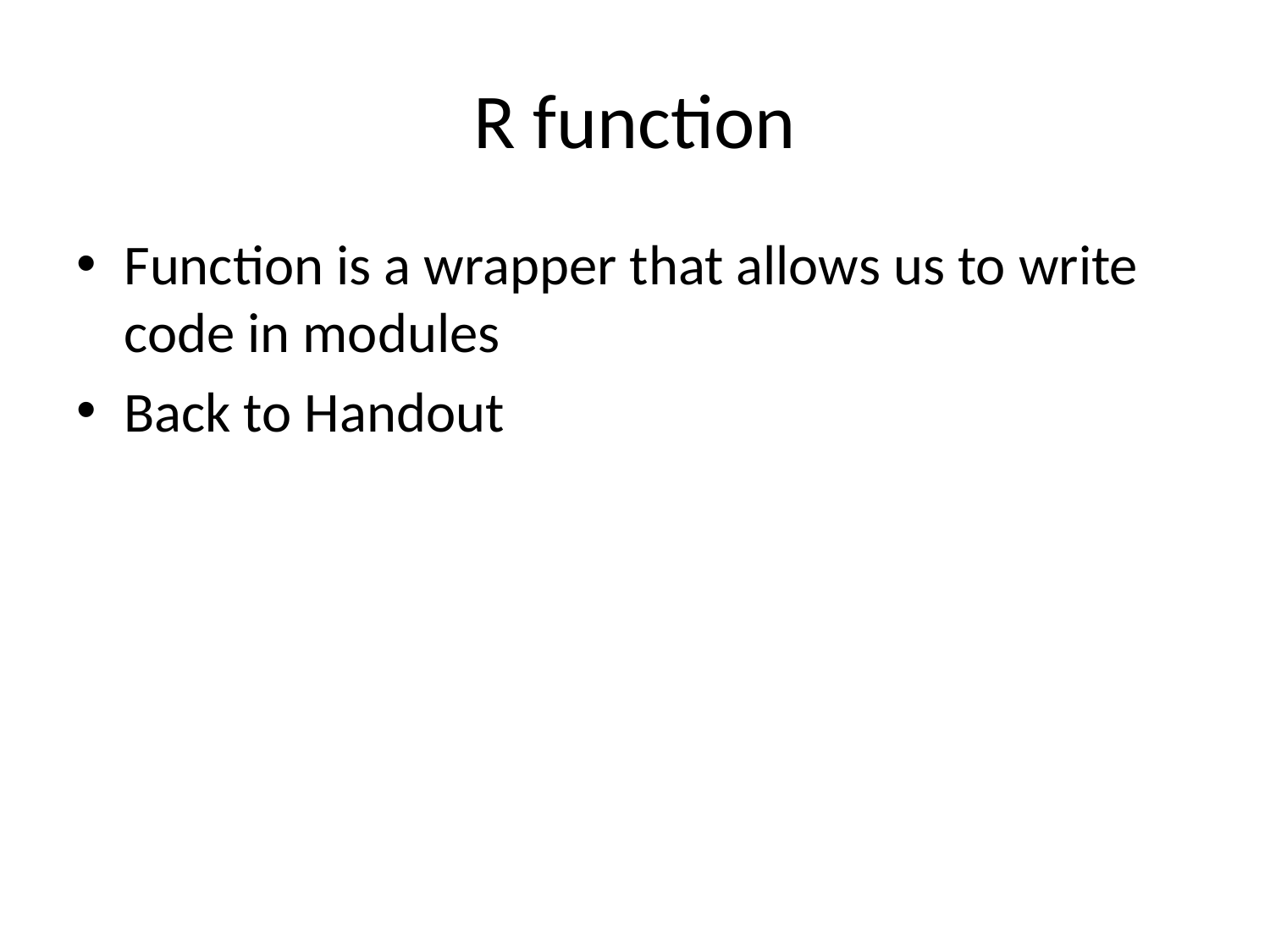

# R function
Function is a wrapper that allows us to write code in modules
Back to Handout